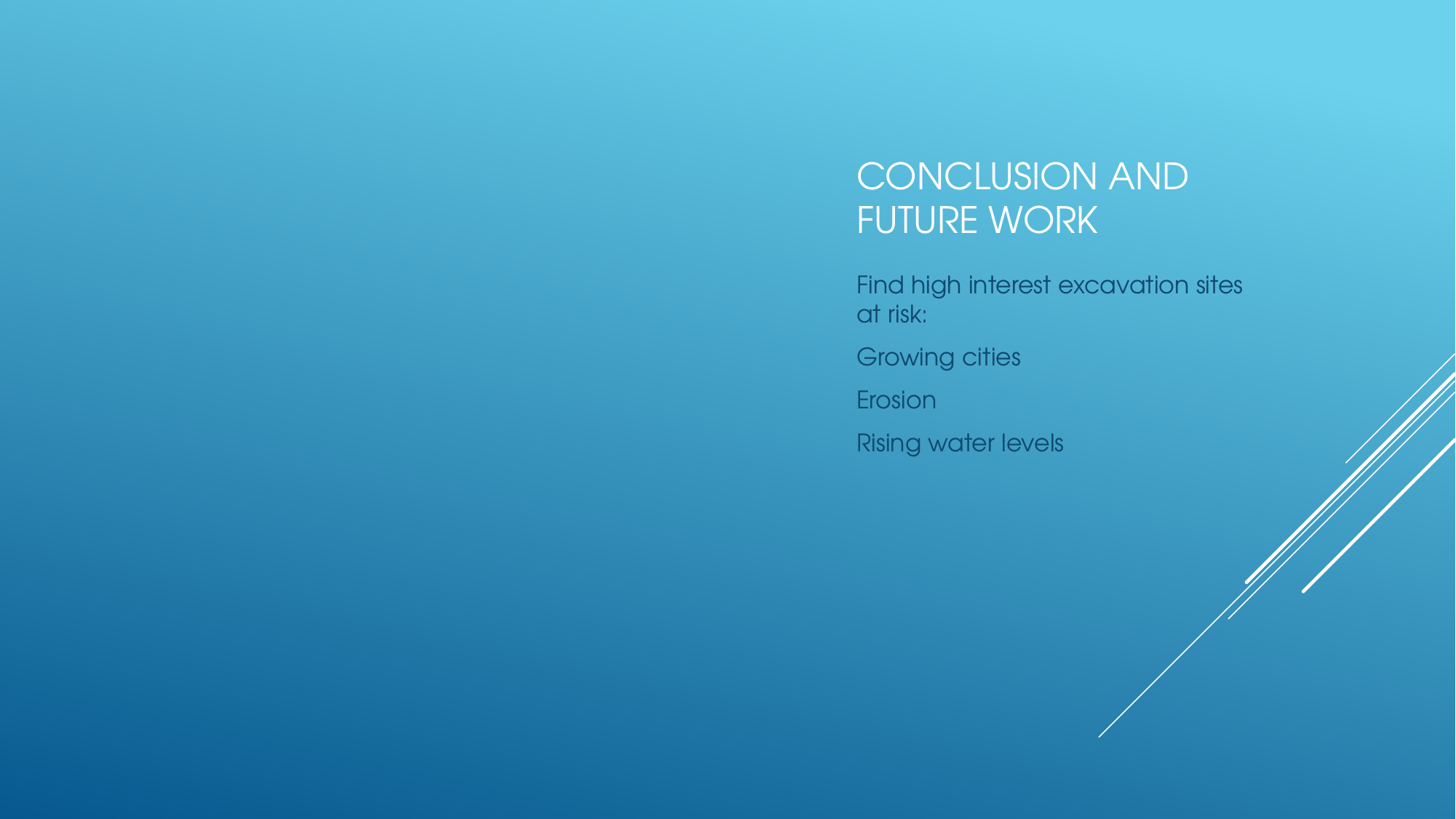

# Conclusion and Future Work
Find high interest excavation sites at risk:
Growing cities
Erosion
Rising water levels